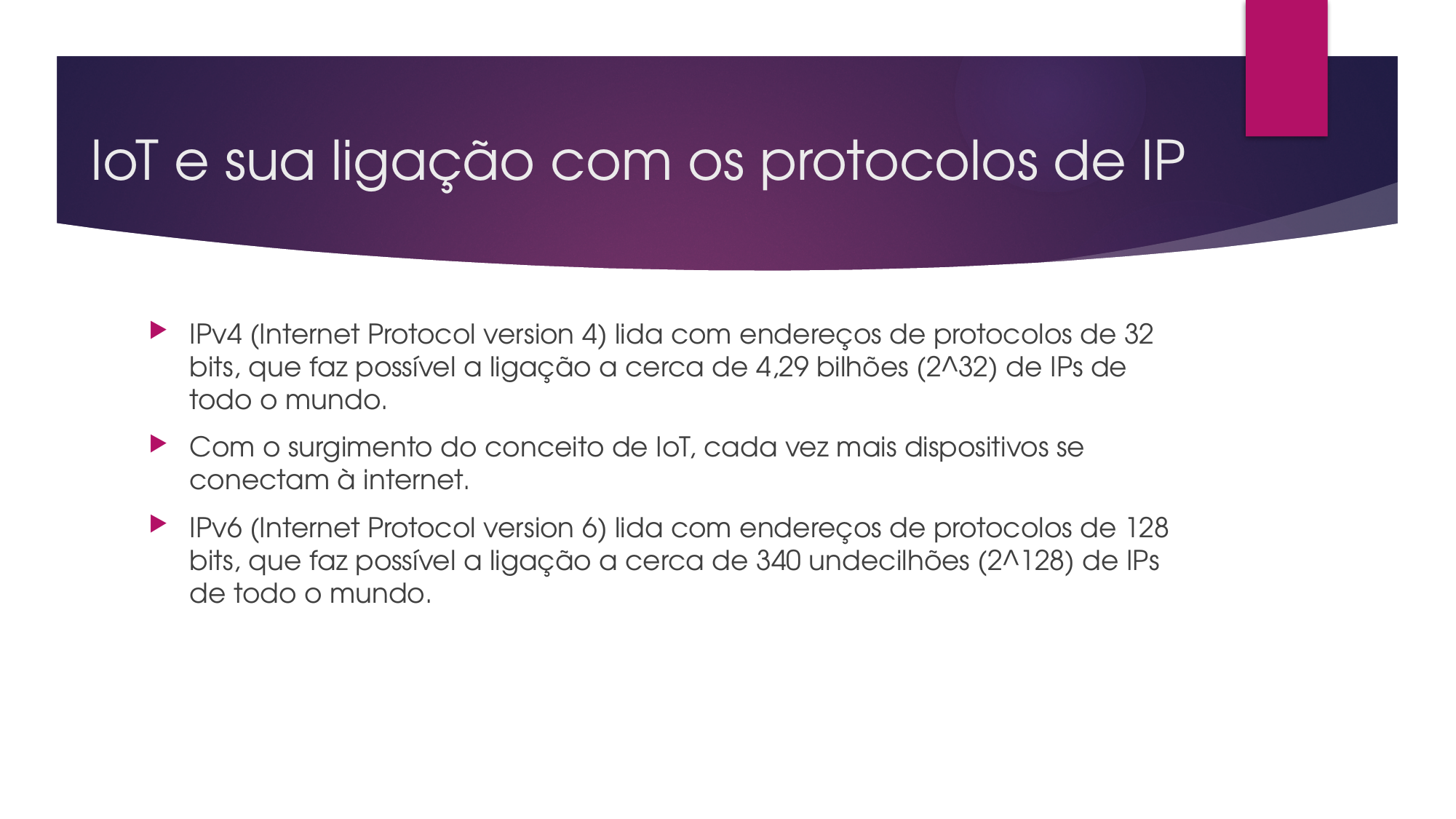

# IoT e sua ligação com os protocolos de IP
IPv4 (Internet Protocol version 4) lida com endereços de protocolos de 32 bits, que faz possível a ligação a cerca de 4,29 bilhões (2^32) de IPs de todo o mundo.
Com o surgimento do conceito de IoT, cada vez mais dispositivos se conectam à internet.
IPv6 (Internet Protocol version 6) lida com endereços de protocolos de 128 bits, que faz possível a ligação a cerca de 340 undecilhões (2^128) de IPs de todo o mundo.